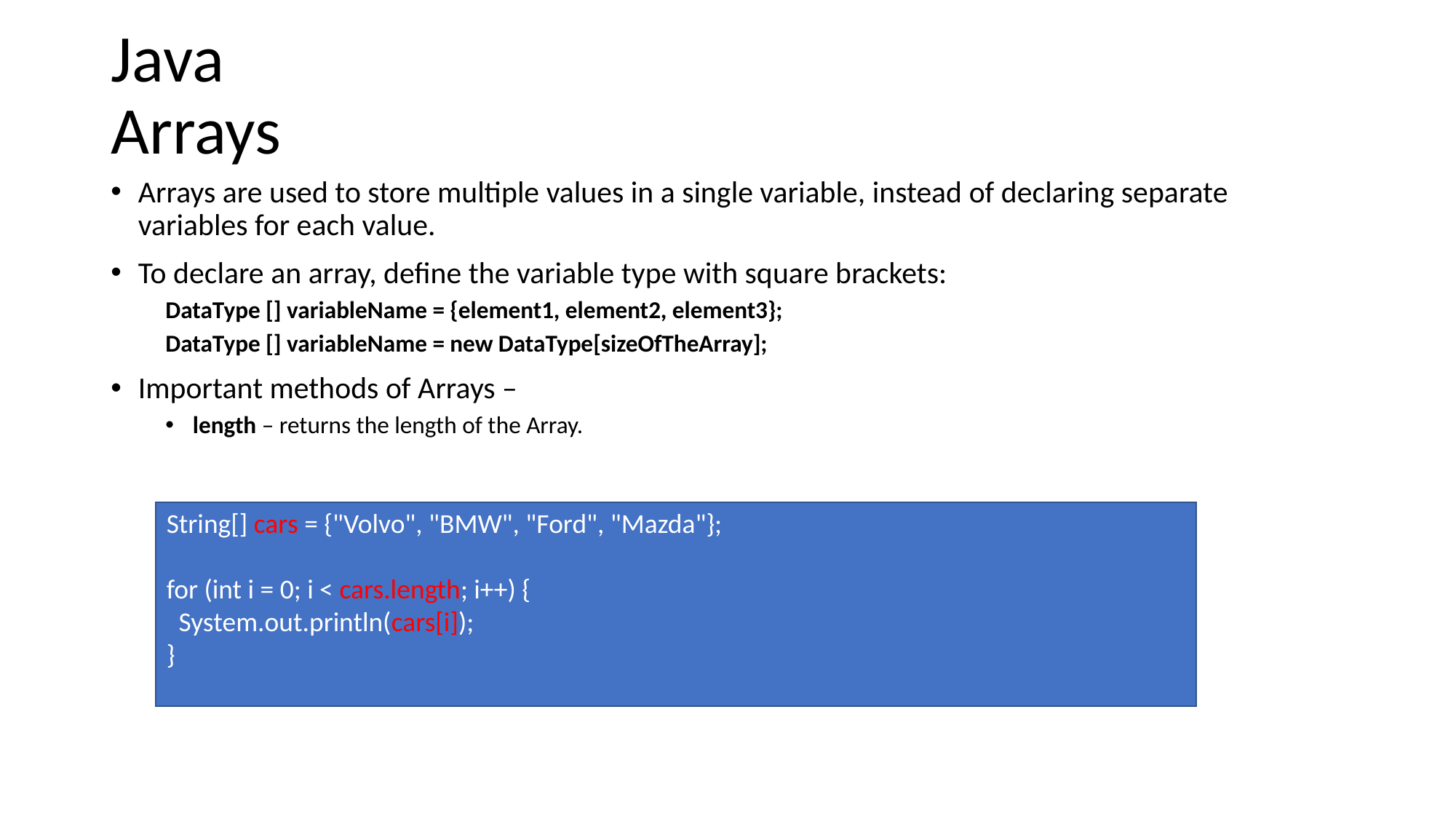

# Java Arrays
Arrays are used to store multiple values in a single variable, instead of declaring separate variables for each value.
To declare an array, define the variable type with square brackets:
DataType [] variableName = {element1, element2, element3};
DataType [] variableName = new DataType[sizeOfTheArray];
Important methods of Arrays –
length – returns the length of the Array.
String[] cars = {"Volvo", "BMW", "Ford", "Mazda"};

for (int i = 0; i < cars.length; i++) {
  System.out.println(cars[i]);
}